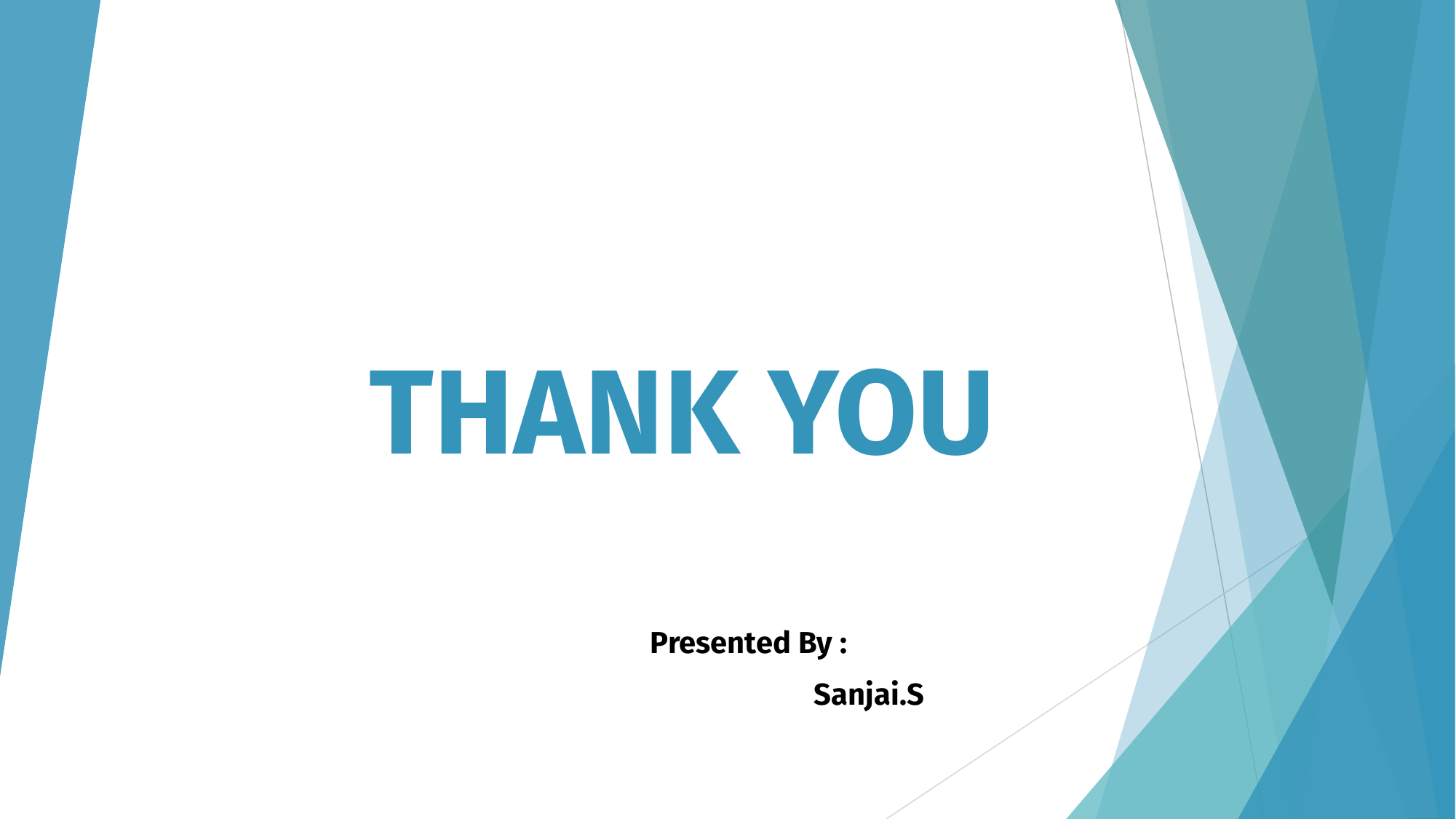

# THANK YOU
Presented By :
Sanjai.S